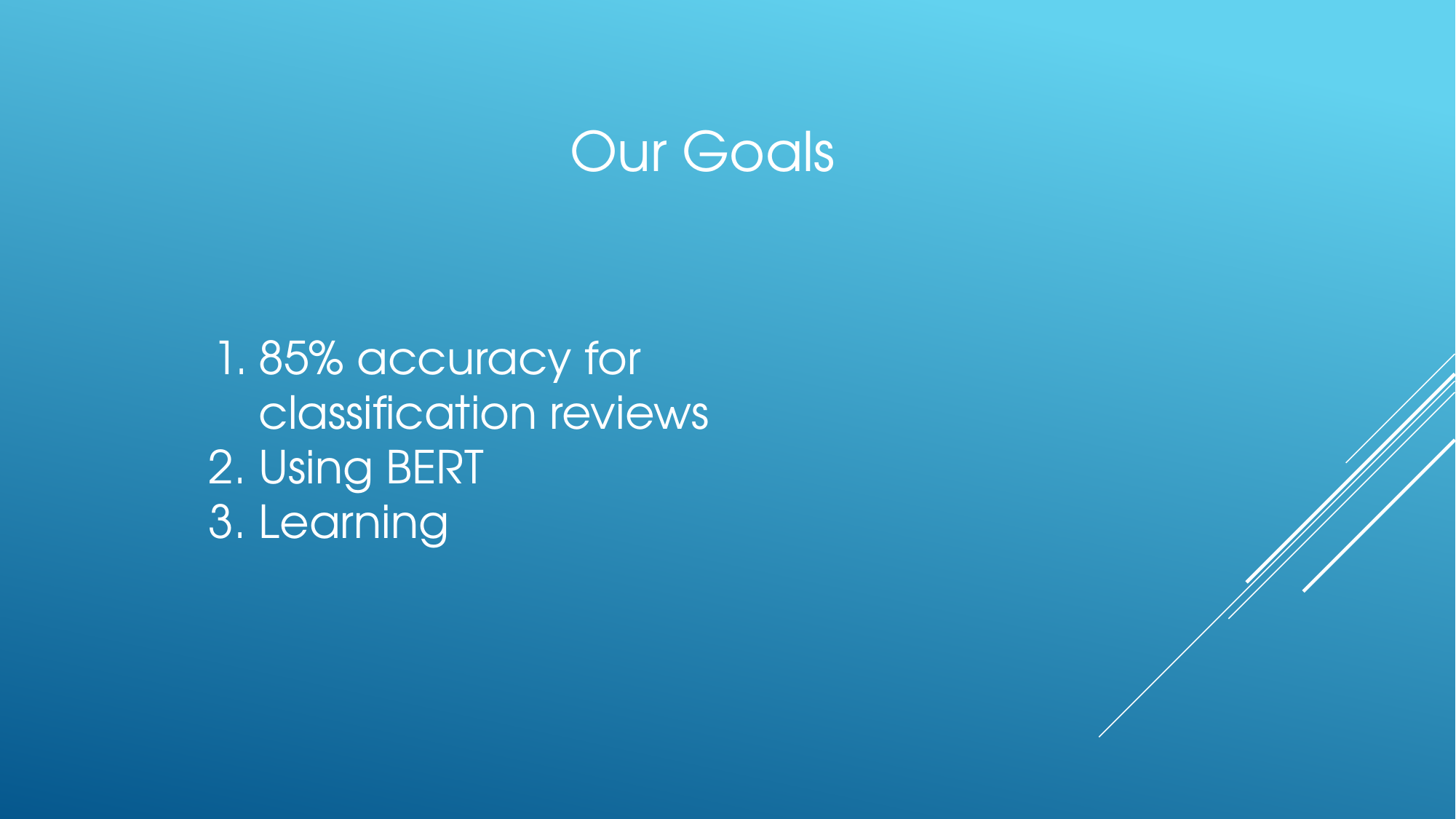

# Our Goals
85% accuracy for classification reviews
Using BERT
Learning